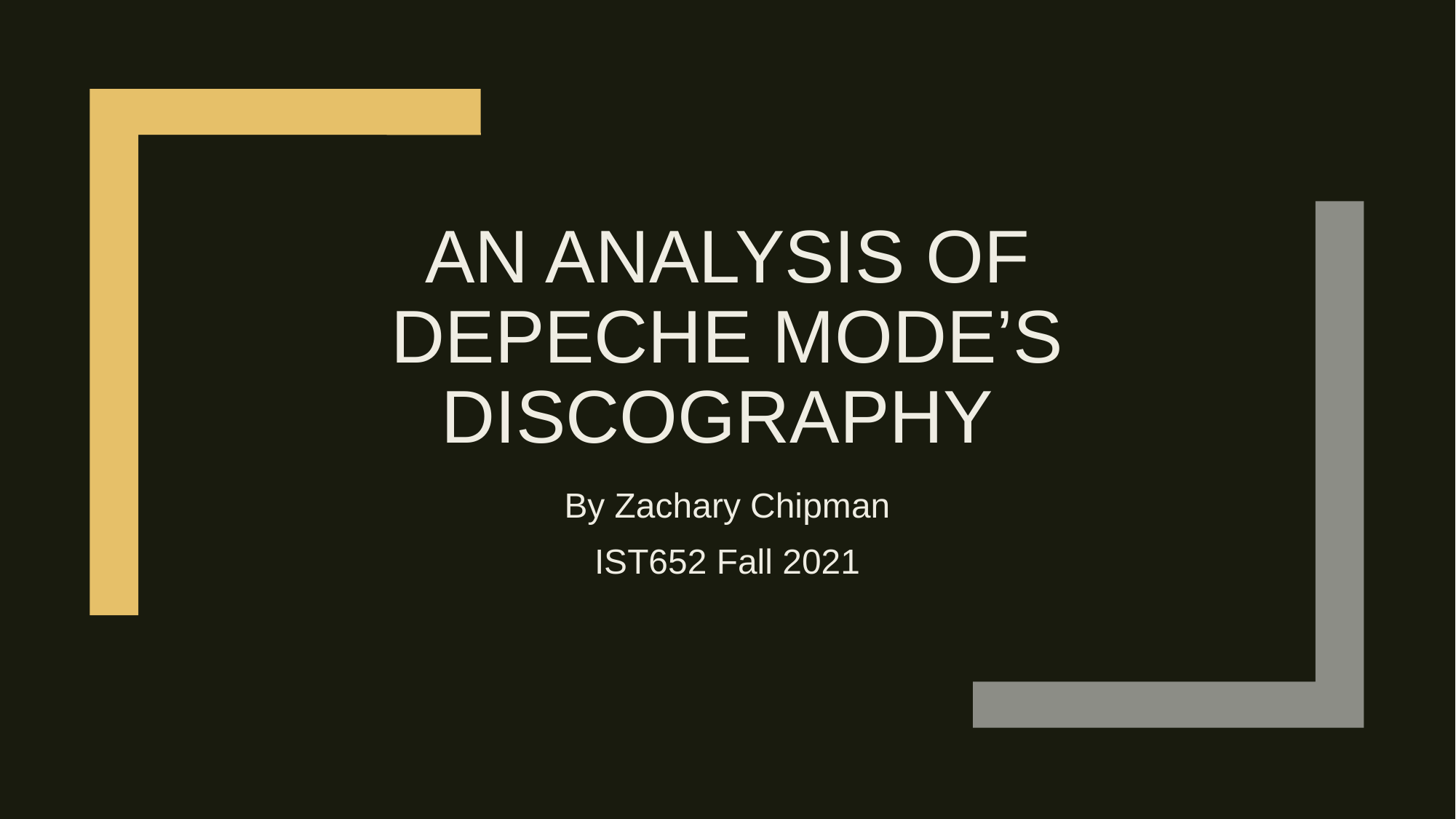

# An Analysis of Depeche Mode’s Discography
By Zachary Chipman
IST652 Fall 2021